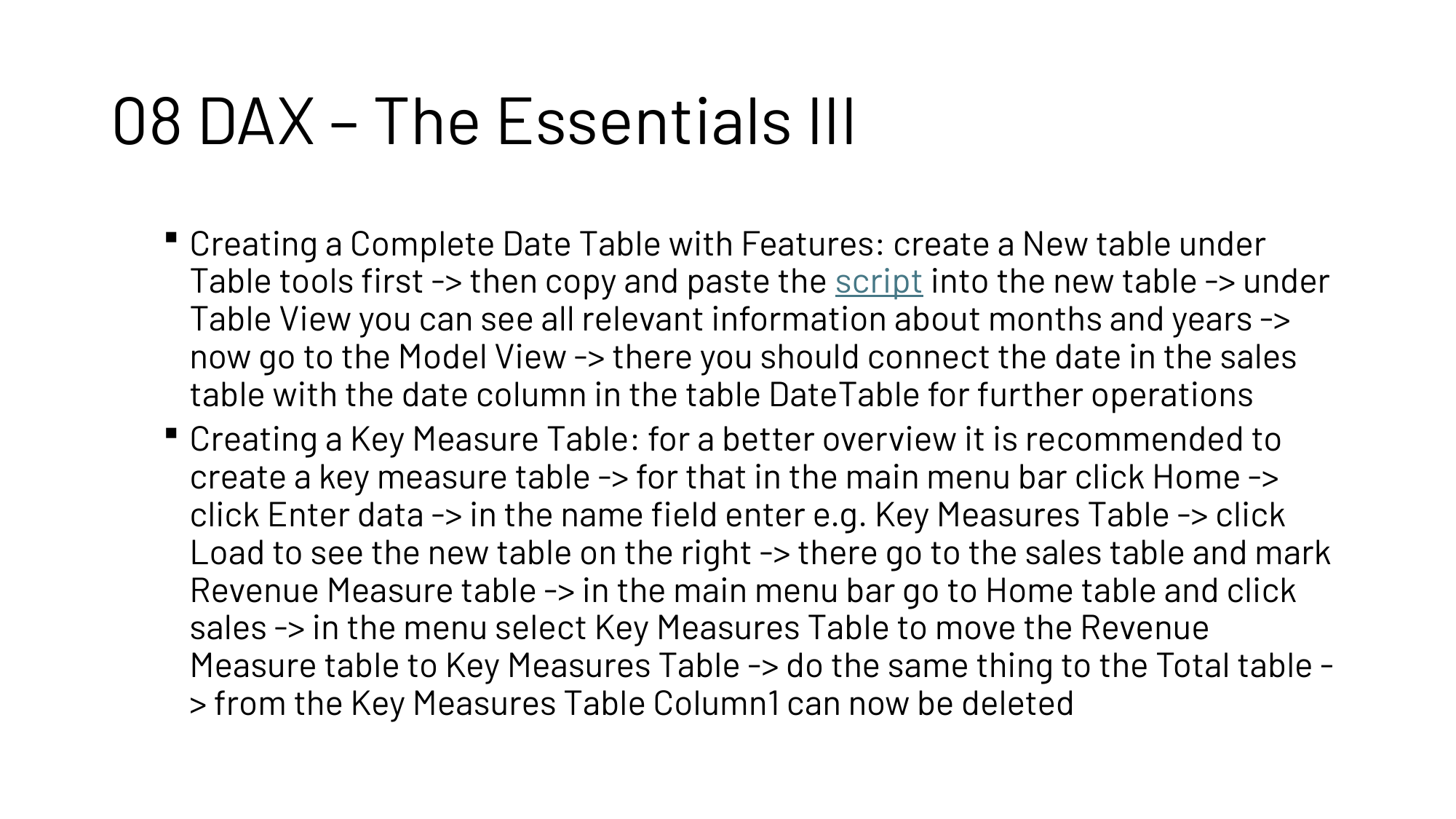

# 08 DAX – The Essentials III
Creating a Complete Date Table with Features: create a New table under Table tools first -> then copy and paste the script into the new table -> under Table View you can see all relevant information about months and years -> now go to the Model View -> there you should connect the date in the sales table with the date column in the table DateTable for further operations
Creating a Key Measure Table: for a better overview it is recommended to create a key measure table -> for that in the main menu bar click Home -> click Enter data -> in the name field enter e.g. Key Measures Table -> click Load to see the new table on the right -> there go to the sales table and mark Revenue Measure table -> in the main menu bar go to Home table and click sales -> in the menu select Key Measures Table to move the Revenue Measure table to Key Measures Table -> do the same thing to the Total table -> from the Key Measures Table Column1 can now be deleted